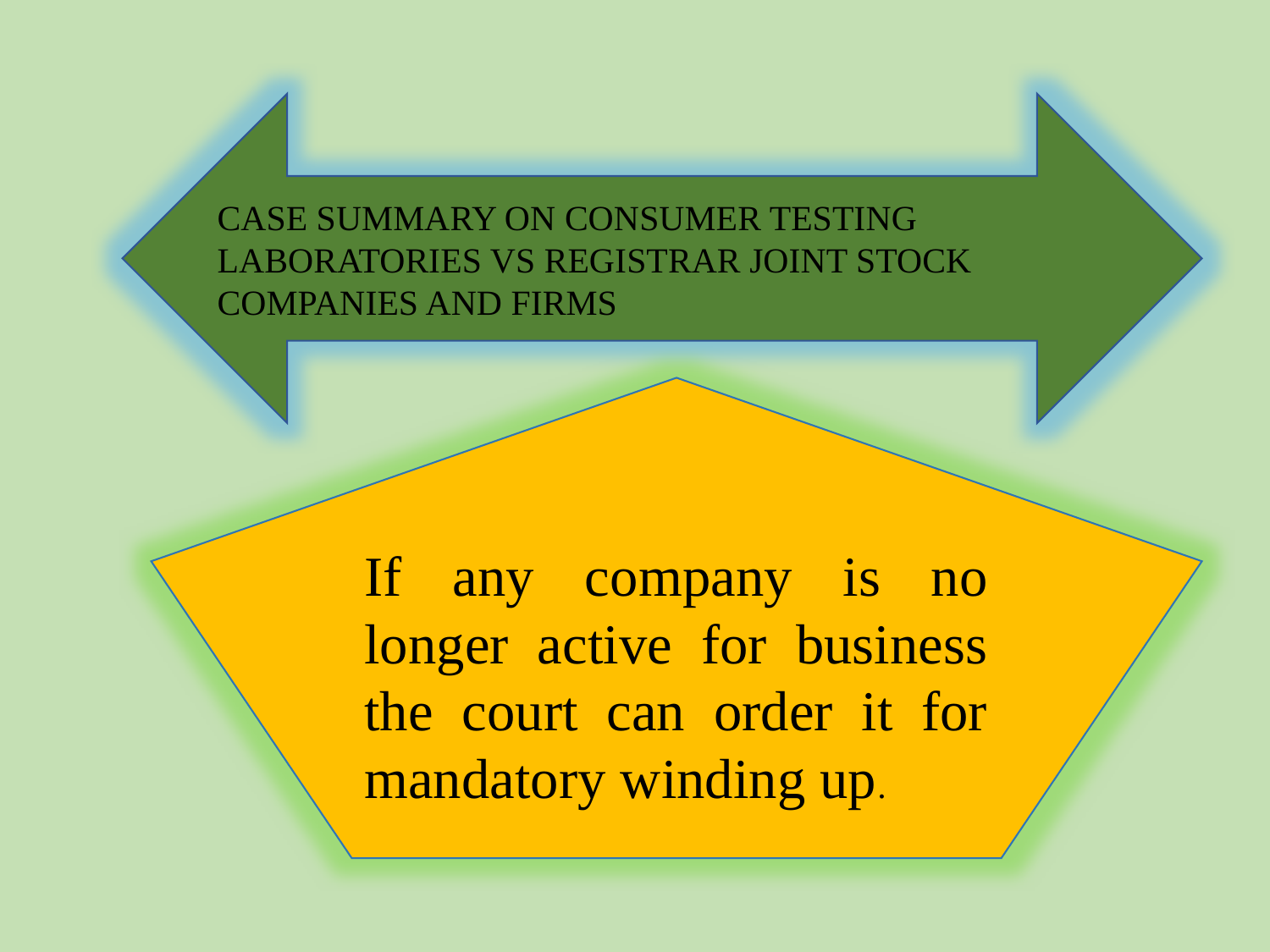

#
CASE SUMMARY ON CONSUMER TESTING LABORATORIES VS REGISTRAR JOINT STOCK COMPANIES AND FIRMS
If any company is no longer active for business the court can order it for mandatory winding up.